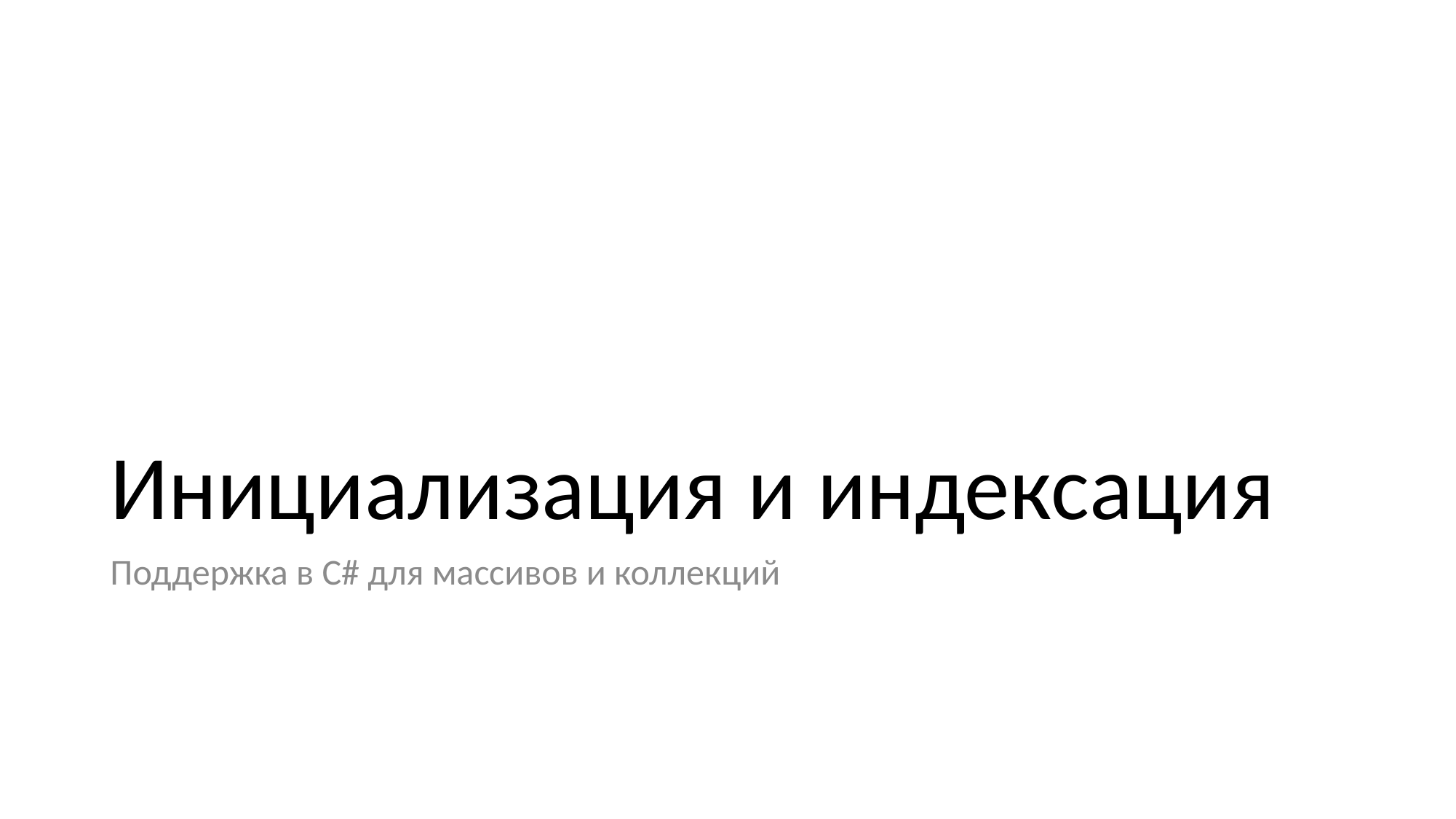

# Инициализация и индексация
Поддержка в C# для массивов и коллекций